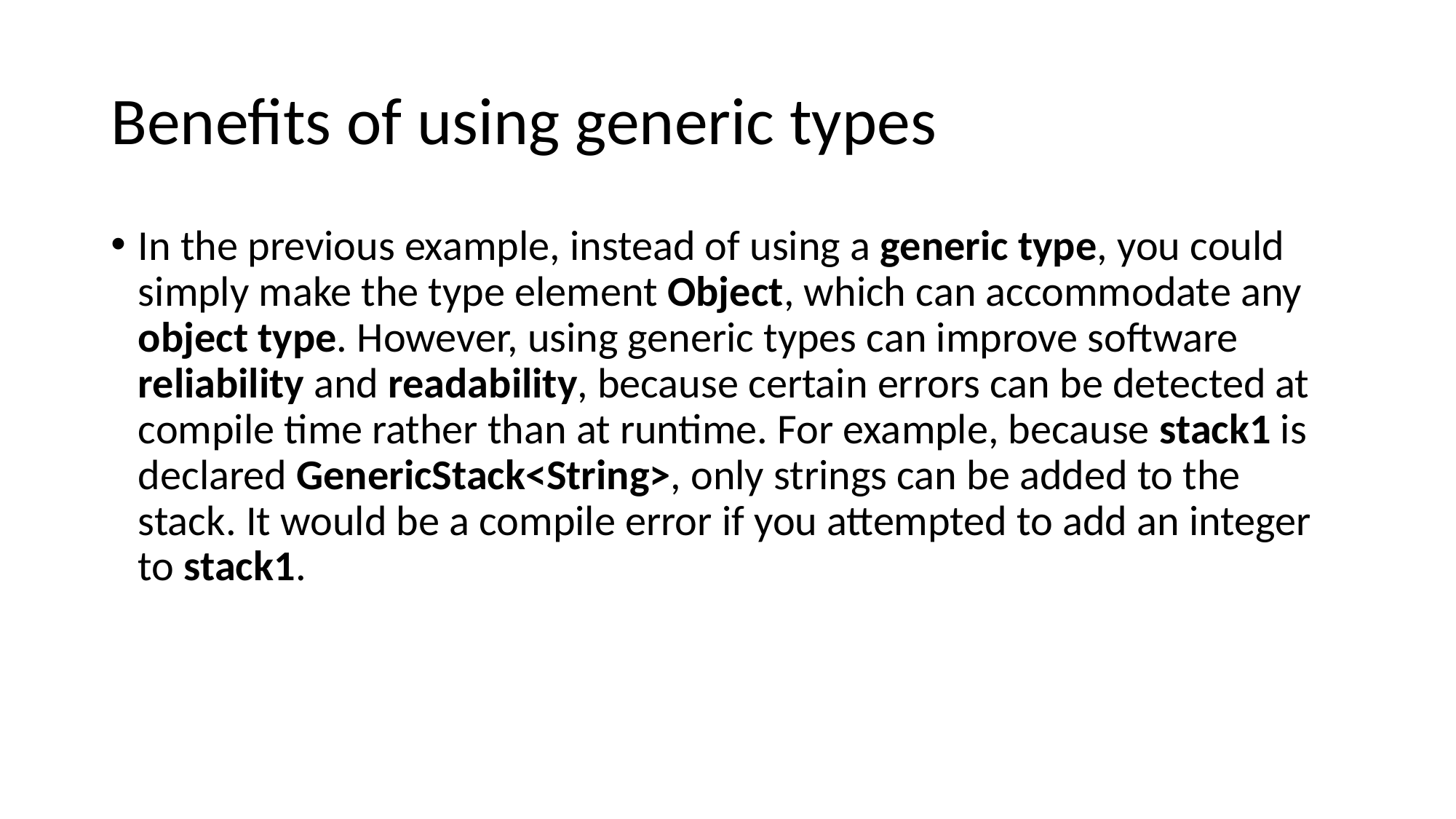

# Benefits of using generic types
In the previous example, instead of using a generic type, you could simply make the type element Object, which can accommodate any object type. However, using generic types can improve software reliability and readability, because certain errors can be detected at compile time rather than at runtime. For example, because stack1 is declared GenericStack<String>, only strings can be added to the stack. It would be a compile error if you attempted to add an integer to stack1.